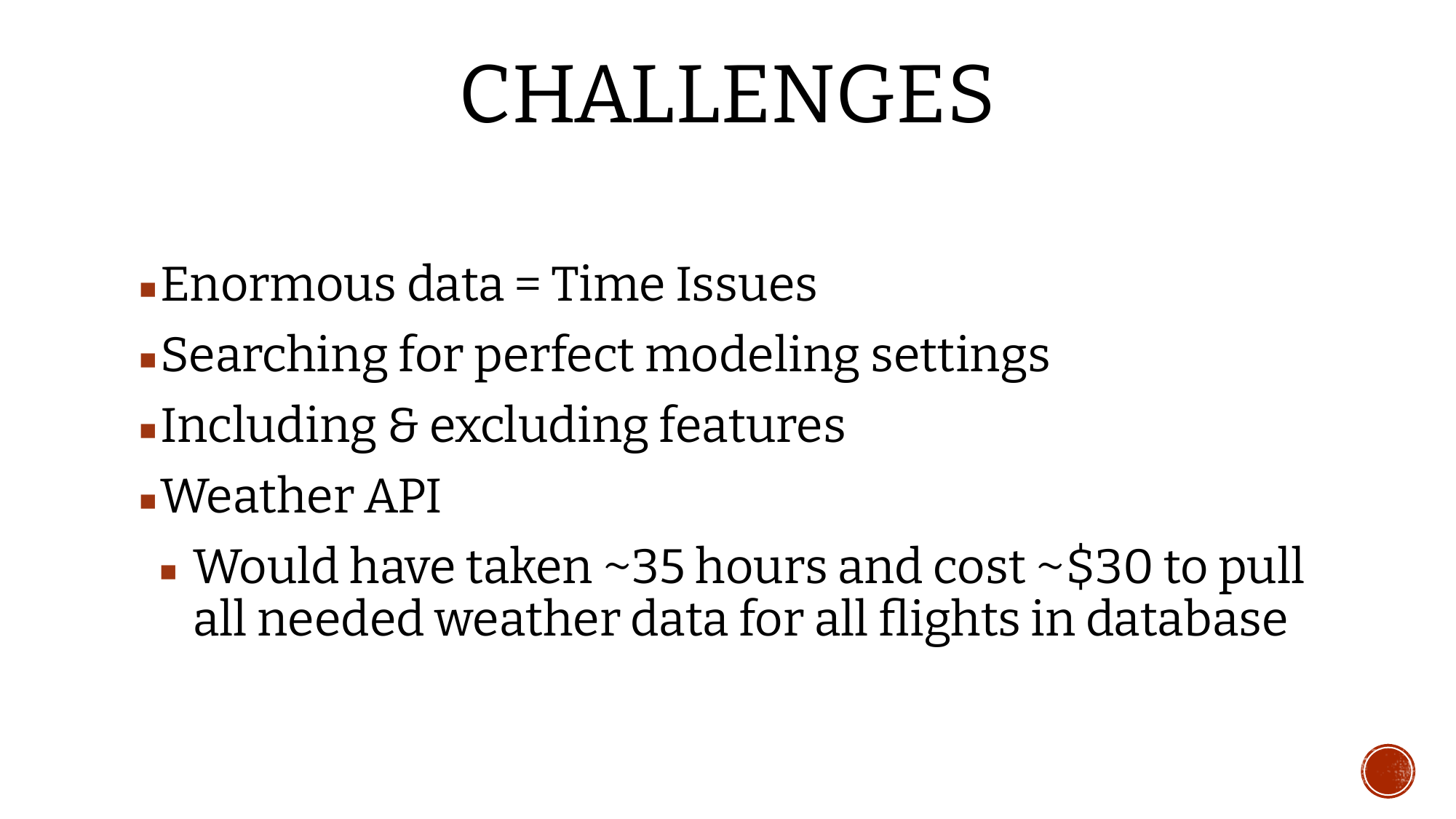

# CHALLENGES
Enormous data = Time Issues
Searching for perfect modeling settings
Including & excluding features
Weather API
Would have taken ~35 hours and cost ~$30 to pull all needed weather data for all flights in database